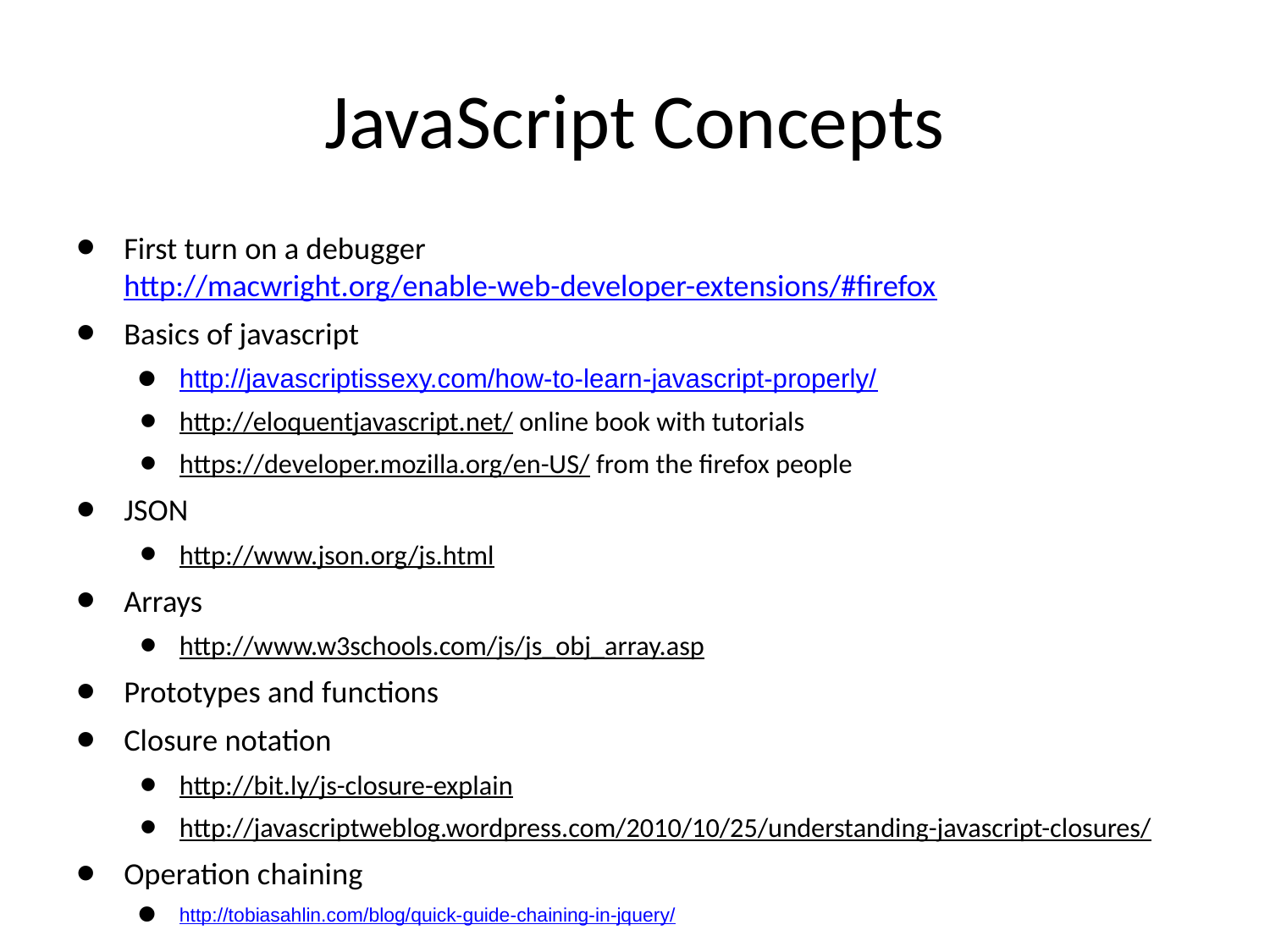

# JavaScript Concepts
First turn on a debugger http://macwright.org/enable-web-developer-extensions/#firefox
Basics of javascript
http://javascriptissexy.com/how-to-learn-javascript-properly/
http://eloquentjavascript.net/ online book with tutorials
https://developer.mozilla.org/en-US/ from the firefox people
JSON
http://www.json.org/js.html
Arrays
http://www.w3schools.com/js/js_obj_array.asp
Prototypes and functions
Closure notation
http://bit.ly/js-closure-explain
http://javascriptweblog.wordpress.com/2010/10/25/understanding-javascript-closures/
Operation chaining
http://tobiasahlin.com/blog/quick-guide-chaining-in-jquery/